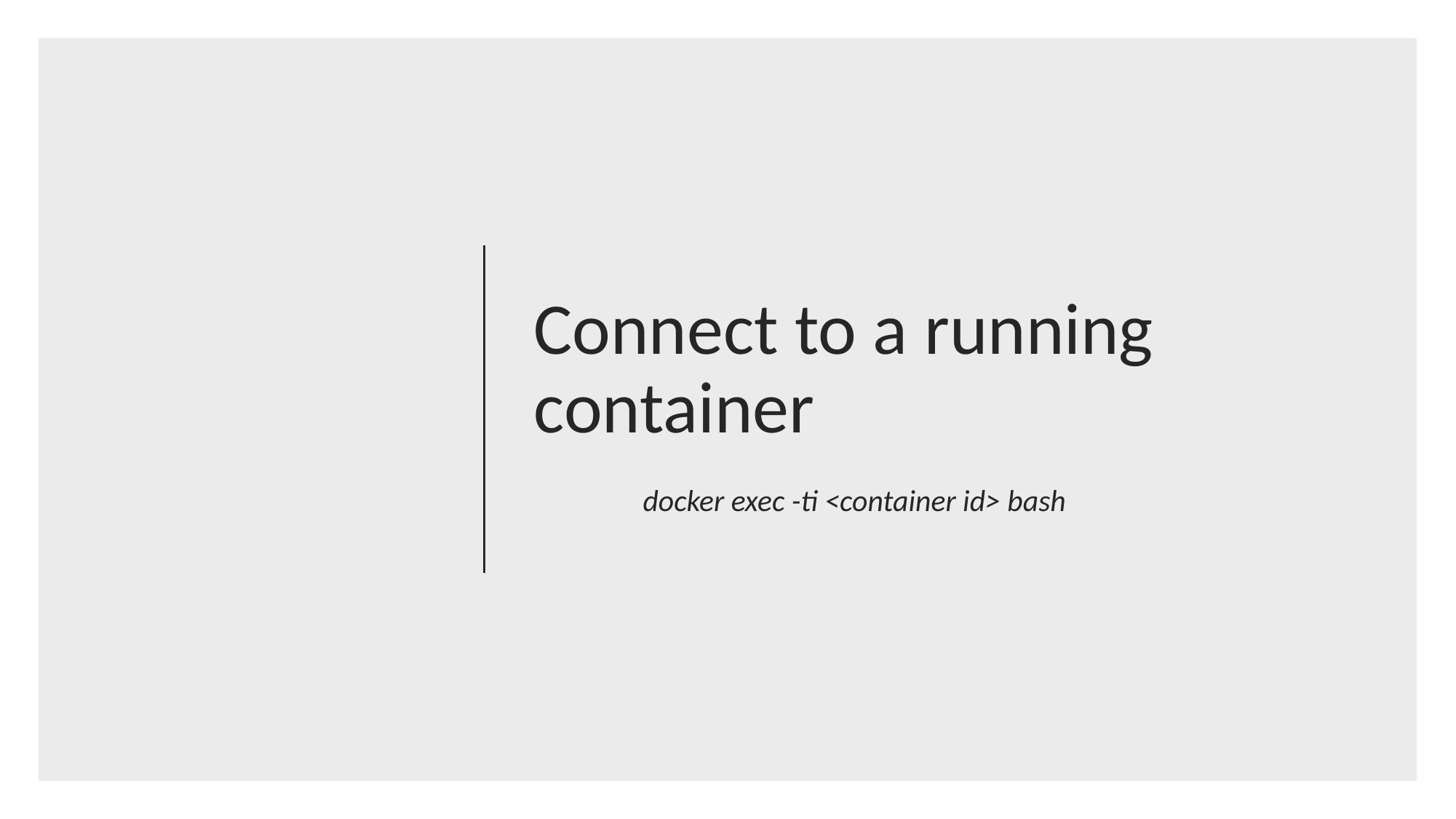

# Connect to a running container docker exec -ti <container id> bash